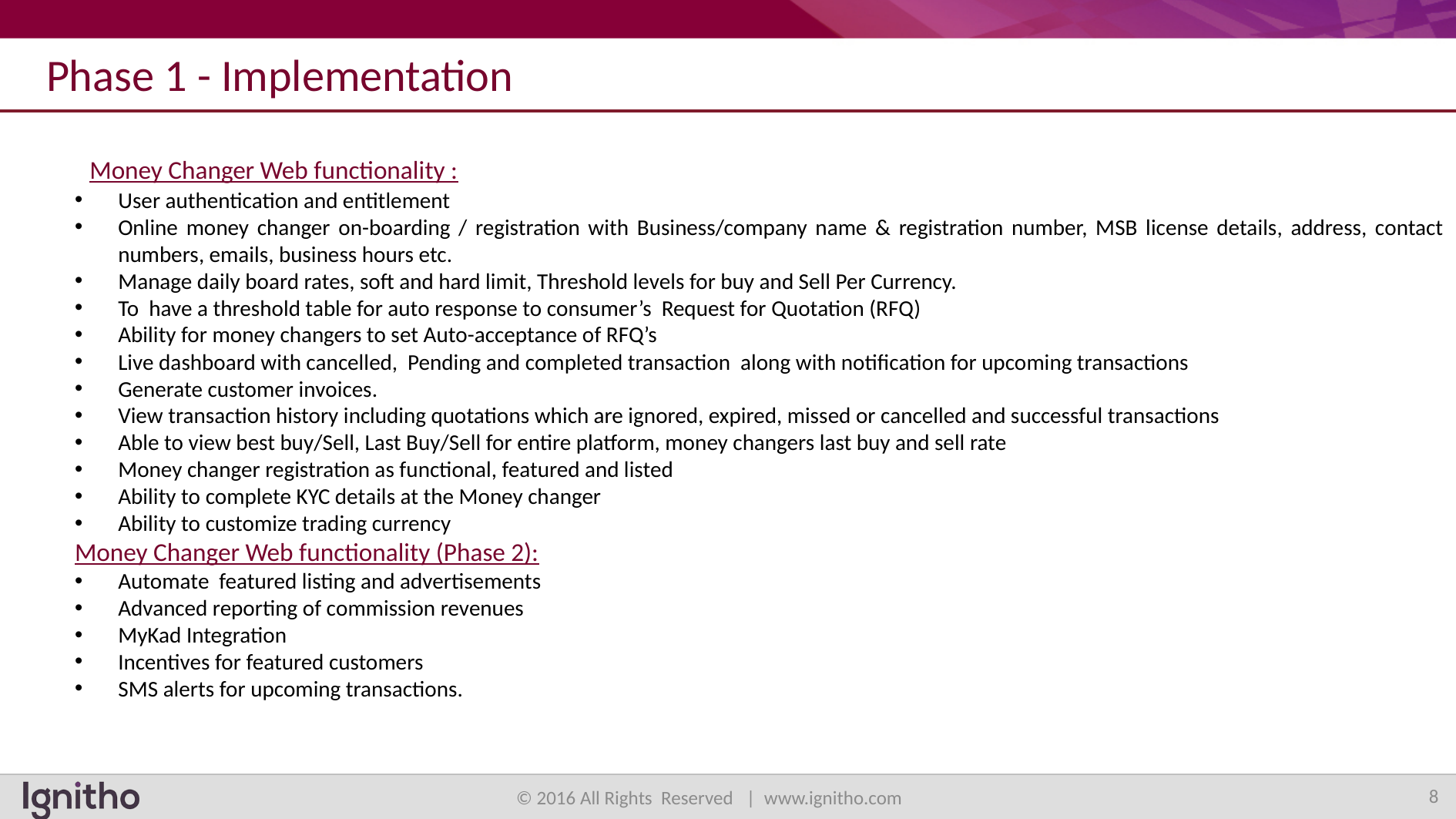

Phase 1 - Implementation
  Money Changer Web functionality :
User authentication and entitlement
Online money changer on-boarding / registration with Business/company name & registration number, MSB license details, address, contact numbers, emails, business hours etc.
Manage daily board rates, soft and hard limit, Threshold levels for buy and Sell Per Currency.
To  have a threshold table for auto response to consumer’s  Request for Quotation (RFQ)
Ability for money changers to set Auto-acceptance of RFQ’s
Live dashboard with cancelled,  Pending and completed transaction  along with notification for upcoming transactions
Generate customer invoices.
View transaction history including quotations which are ignored, expired, missed or cancelled and successful transactions
Able to view best buy/Sell, Last Buy/Sell for entire platform, money changers last buy and sell rate
Money changer registration as functional, featured and listed
Ability to complete KYC details at the Money changer
Ability to customize trading currency
Money Changer Web functionality (Phase 2):
Automate  featured listing and advertisements
Advanced reporting of commission revenues
MyKad Integration
Incentives for featured customers
SMS alerts for upcoming transactions.

8